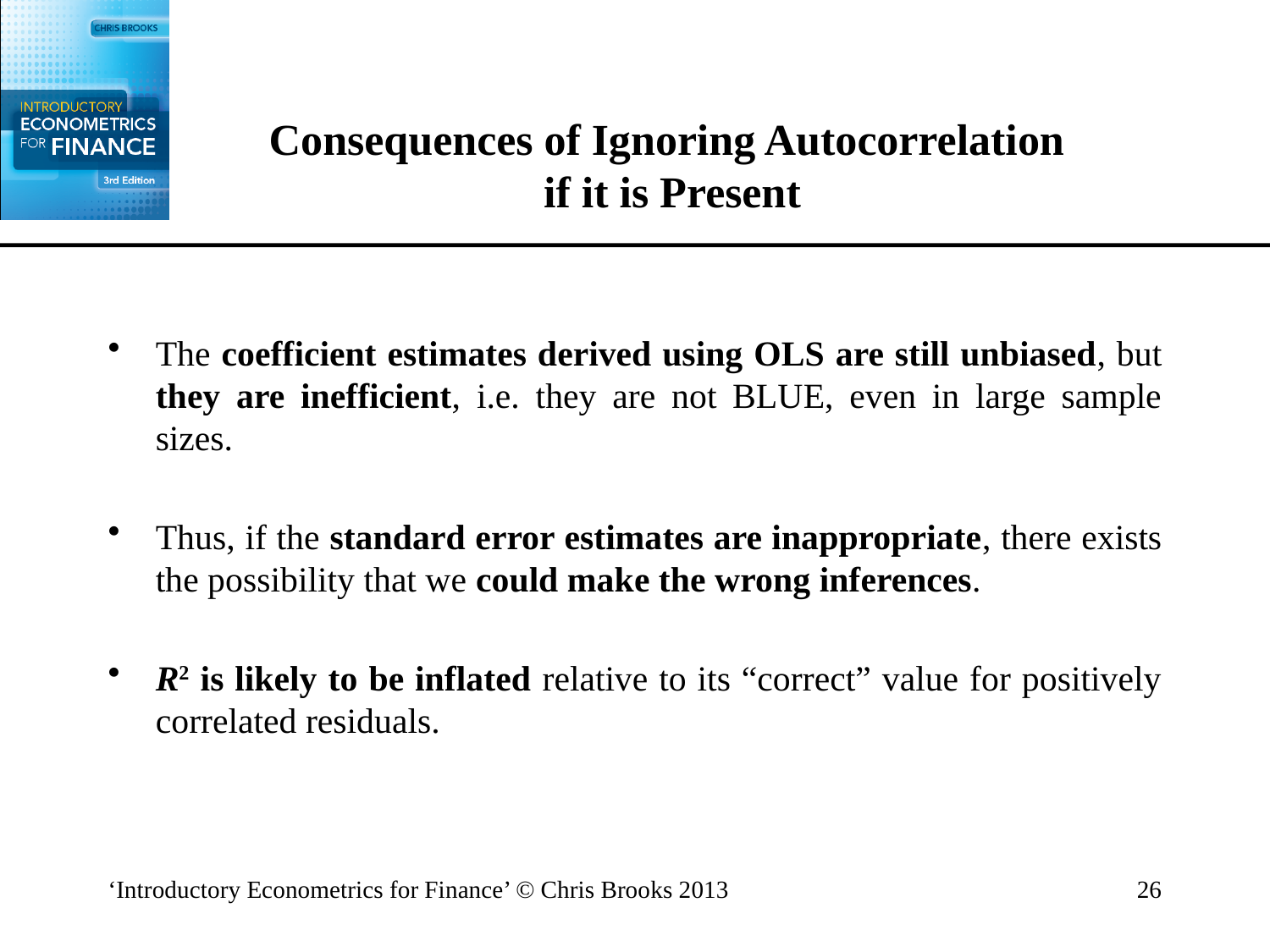

# Consequences of Ignoring Autocorrelation if it is Present

The coefficient estimates derived using OLS are still unbiased, but they are inefficient, i.e. they are not BLUE, even in large sample sizes.

Thus, if the standard error estimates are inappropriate, there exists the possibility that we could make the wrong inferences.

R2 is likely to be inflated relative to its “correct” value for positively correlated residuals.

‘Introductory Econometrics for Finance’ © Chris Brooks 2013
26